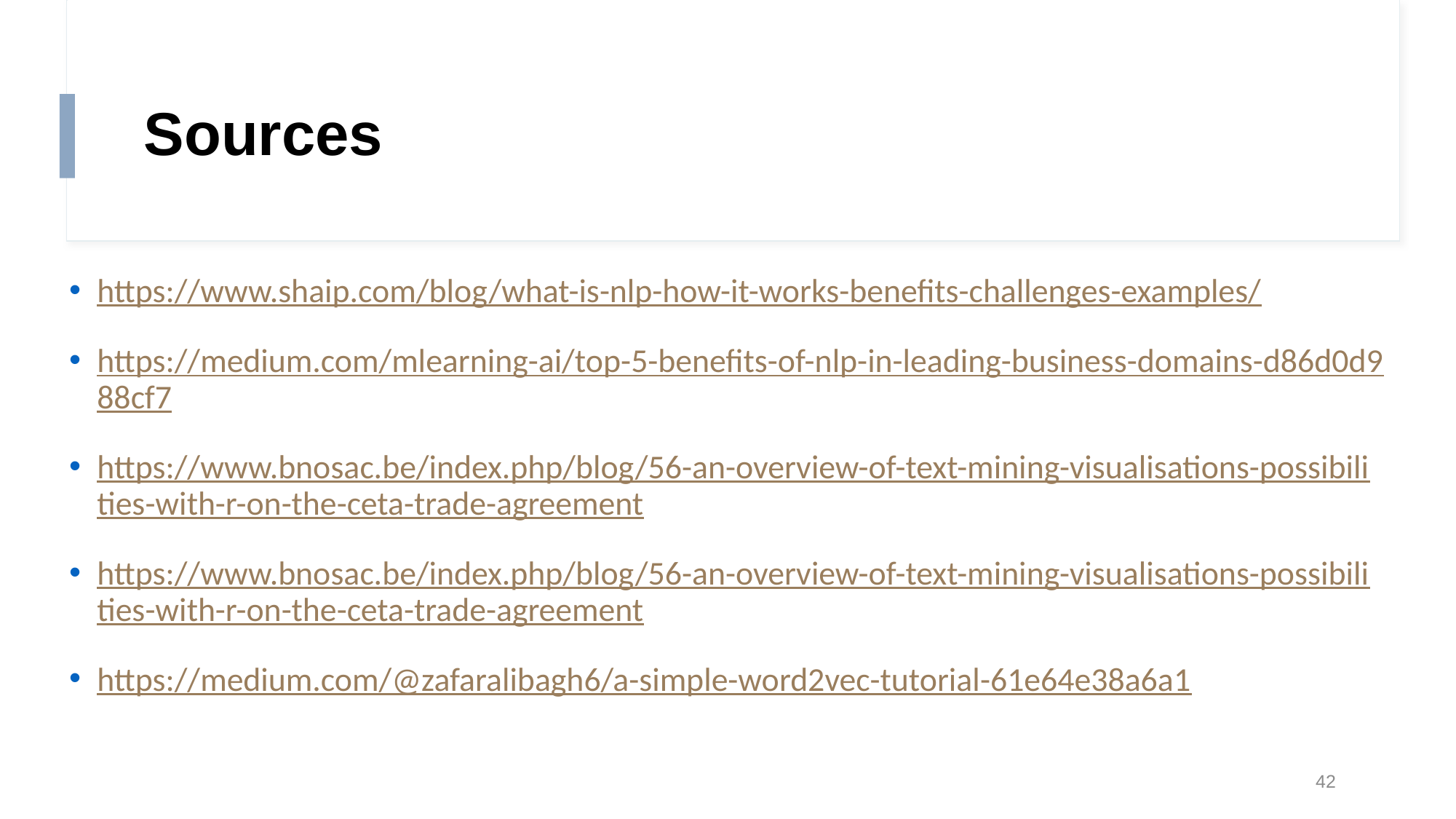

# Sources
https://www.shaip.com/blog/what-is-nlp-how-it-works-benefits-challenges-examples/
https://medium.com/mlearning-ai/top-5-benefits-of-nlp-in-leading-business-domains-d86d0d988cf7
https://www.bnosac.be/index.php/blog/56-an-overview-of-text-mining-visualisations-possibilities-with-r-on-the-ceta-trade-agreement
https://www.bnosac.be/index.php/blog/56-an-overview-of-text-mining-visualisations-possibilities-with-r-on-the-ceta-trade-agreement
https://medium.com/@zafaralibagh6/a-simple-word2vec-tutorial-61e64e38a6a1
42